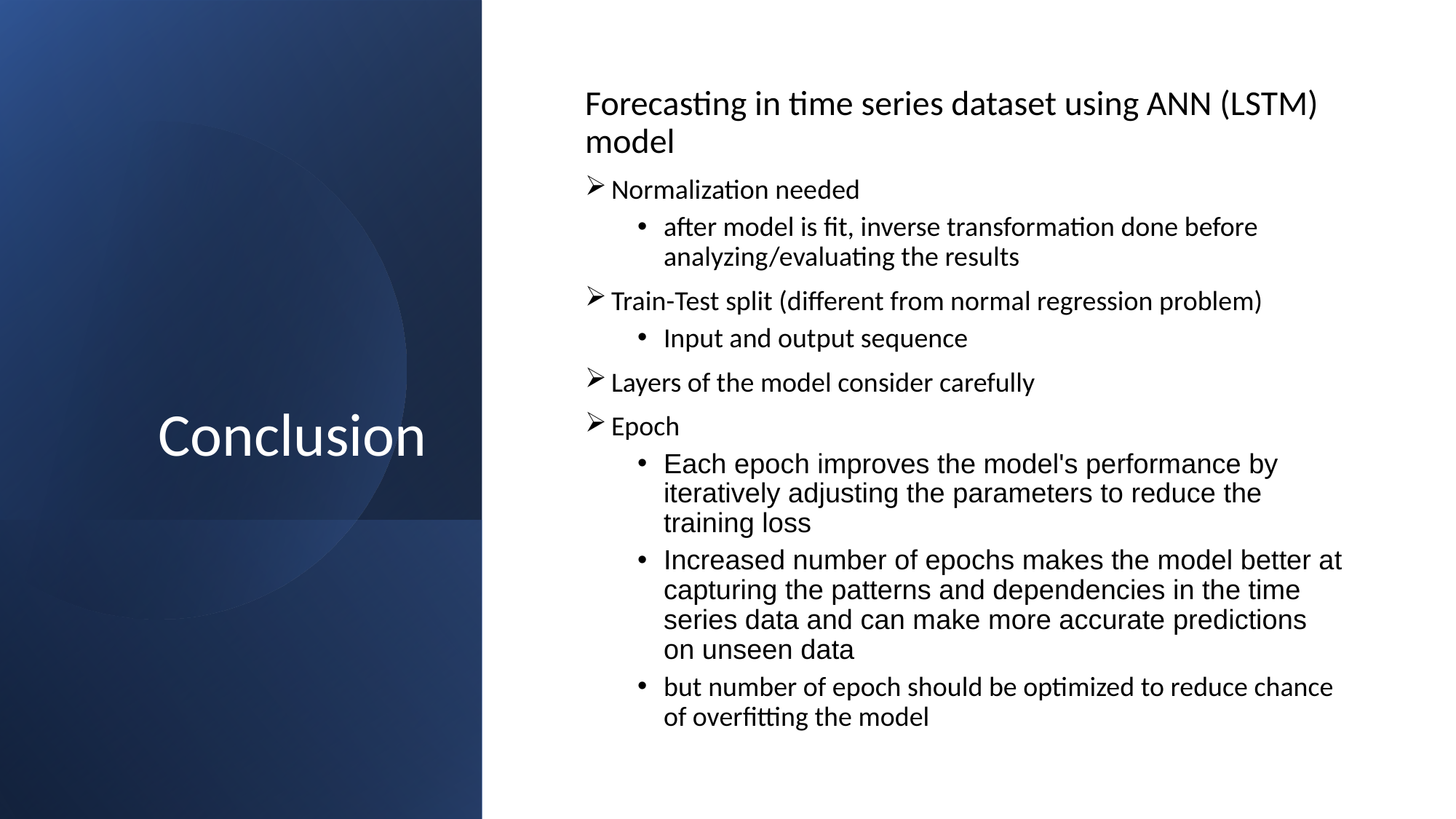

# Conclusion
Forecasting in time series dataset using ANN (LSTM) model
Normalization needed
after model is fit, inverse transformation done before analyzing/evaluating the results
Train-Test split (different from normal regression problem)
Input and output sequence
Layers of the model consider carefully
Epoch
Each epoch improves the model's performance by iteratively adjusting the parameters to reduce the training loss
Increased number of epochs makes the model better at capturing the patterns and dependencies in the time series data and can make more accurate predictions on unseen data
but number of epoch should be optimized to reduce chance of overfitting the model